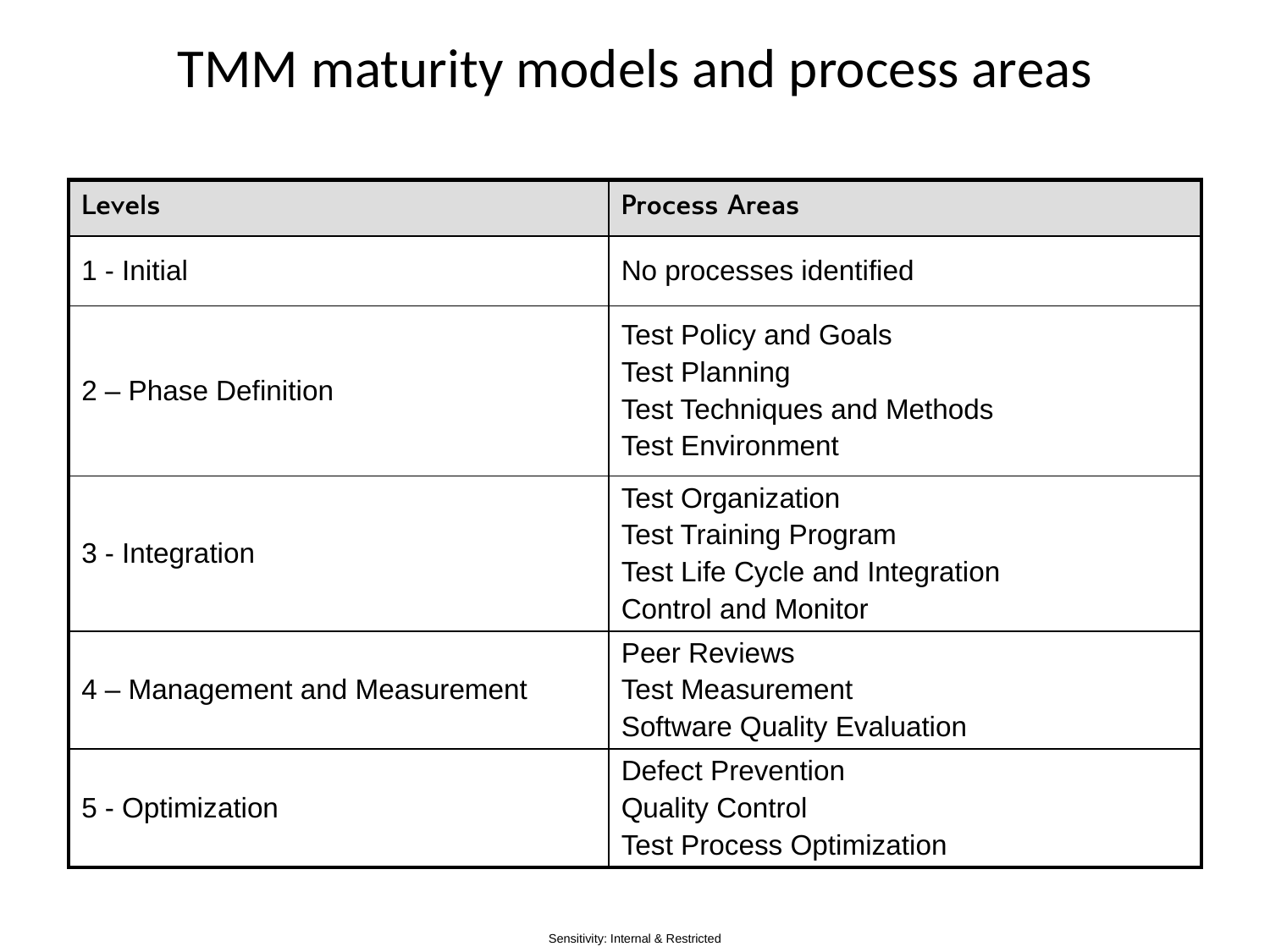

# TMM maturity models and process areas
| Levels | Process Areas |
| --- | --- |
| 1 - Initial | No processes identified |
| 2 – Phase Definition | Test Policy and Goals Test Planning Test Techniques and Methods Test Environment |
| 3 - Integration | Test Organization Test Training Program Test Life Cycle and Integration Control and Monitor |
| 4 – Management and Measurement | Peer Reviews Test Measurement Software Quality Evaluation |
| 5 - Optimization | Defect Prevention Quality Control Test Process Optimization |